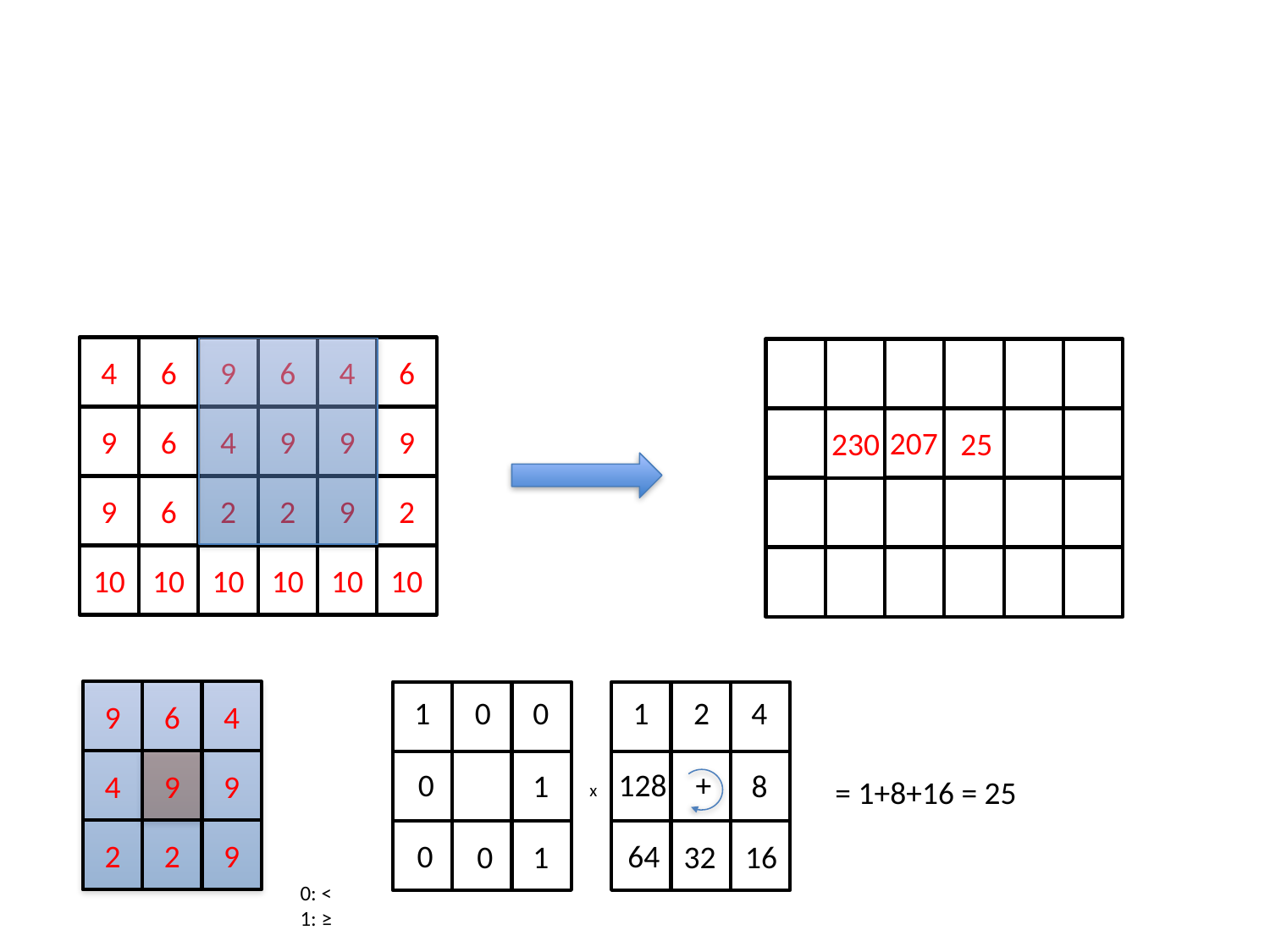

4
6
9
6
4
6

9
6
4
9
9
9
207
25

230

9
6
2
2
9
2

10
10
10
10
10
10

9
6
4

4
9
9
2
2
9

1
2
4
x   128    +
8

64
16
32
1
0
0

0
1
= 1+8+16 = 25
0
1
0
0: <
1: ≥